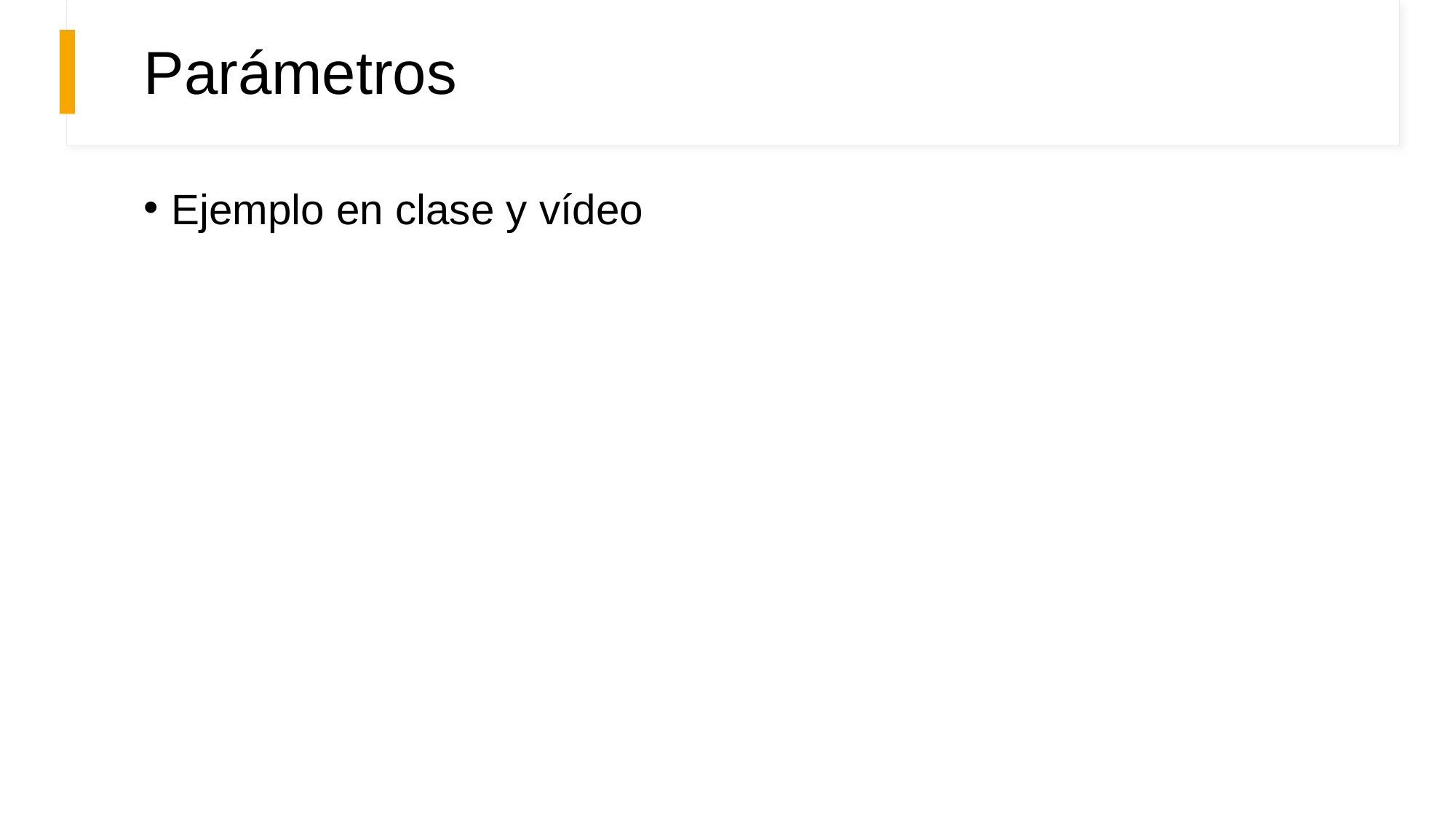

# Parámetros
Ejemplo en clase y vídeo